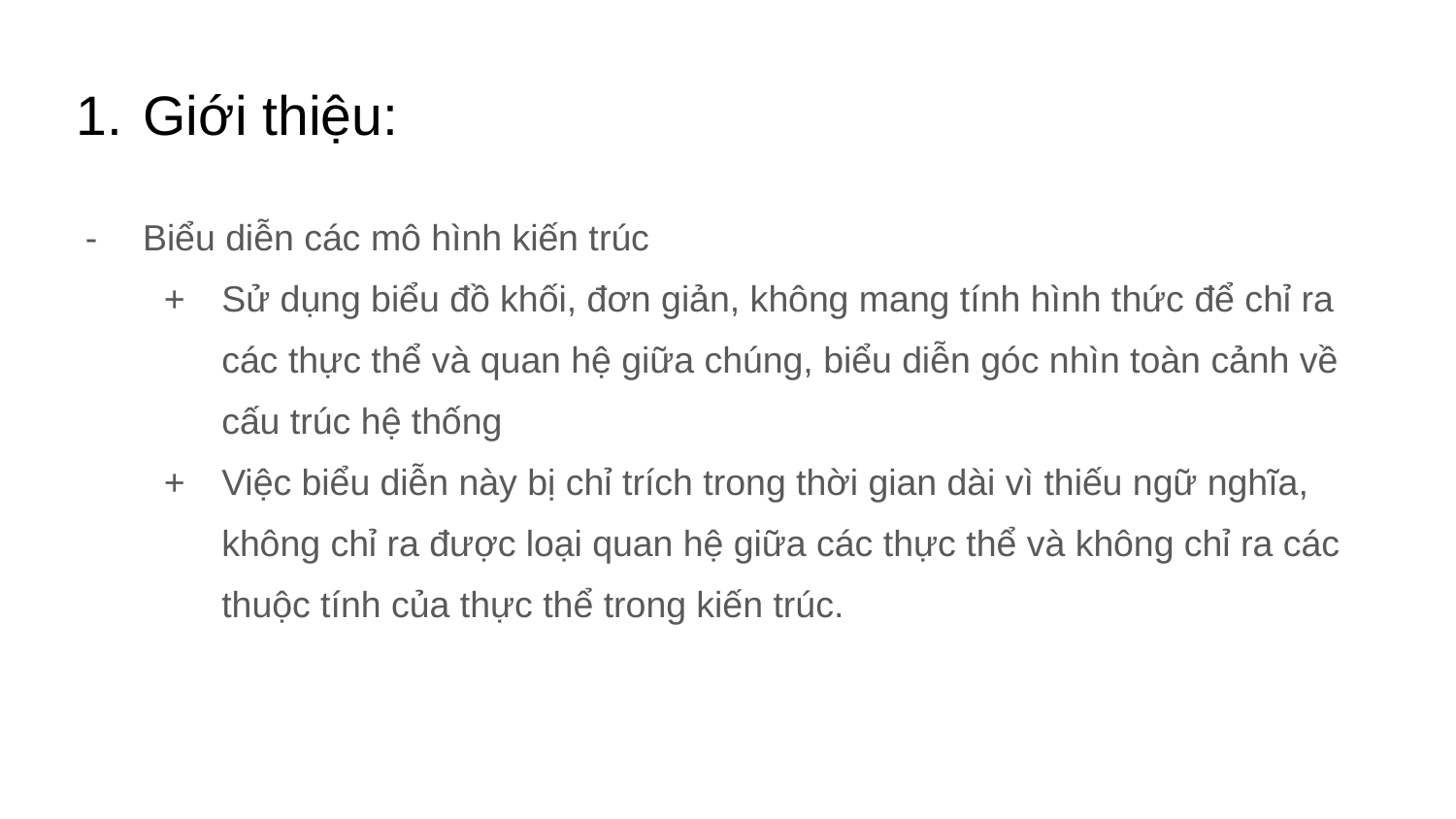

# Giới thiệu:
Biểu diễn các mô hình kiến trúc
Sử dụng biểu đồ khối, đơn giản, không mang tính hình thức để chỉ ra các thực thể và quan hệ giữa chúng, biểu diễn góc nhìn toàn cảnh về cấu trúc hệ thống
Việc biểu diễn này bị chỉ trích trong thời gian dài vì thiếu ngữ nghĩa, không chỉ ra được loại quan hệ giữa các thực thể và không chỉ ra các thuộc tính của thực thể trong kiến trúc.